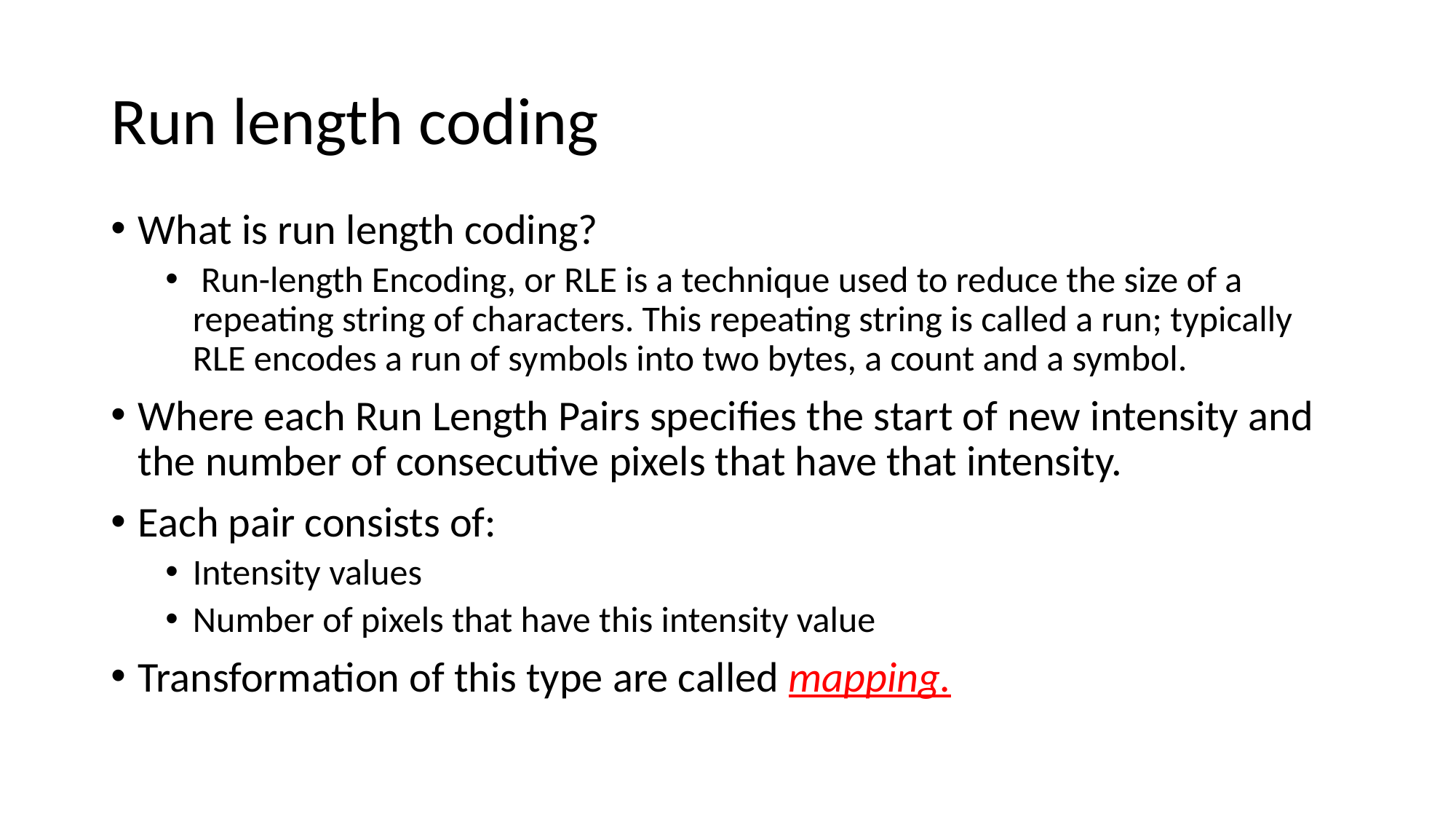

# Run length coding
What is run length coding?
 Run-length Encoding, or RLE is a technique used to reduce the size of a repeating string of characters. This repeating string is called a run; typically RLE encodes a run of symbols into two bytes, a count and a symbol.
Where each Run Length Pairs specifies the start of new intensity and the number of consecutive pixels that have that intensity.
Each pair consists of:
Intensity values
Number of pixels that have this intensity value
Transformation of this type are called mapping.